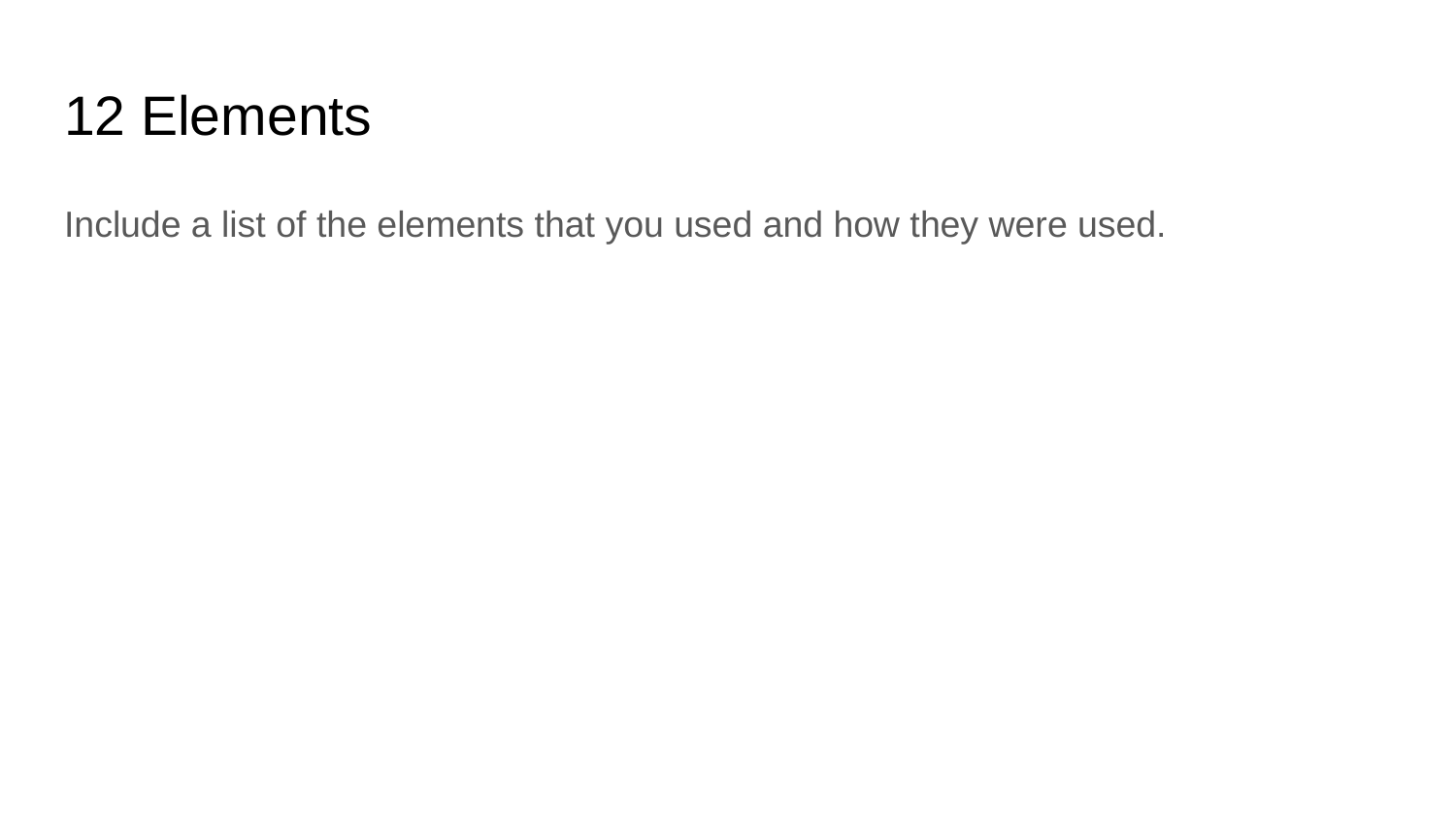

# 12 Elements
Include a list of the elements that you used and how they were used.